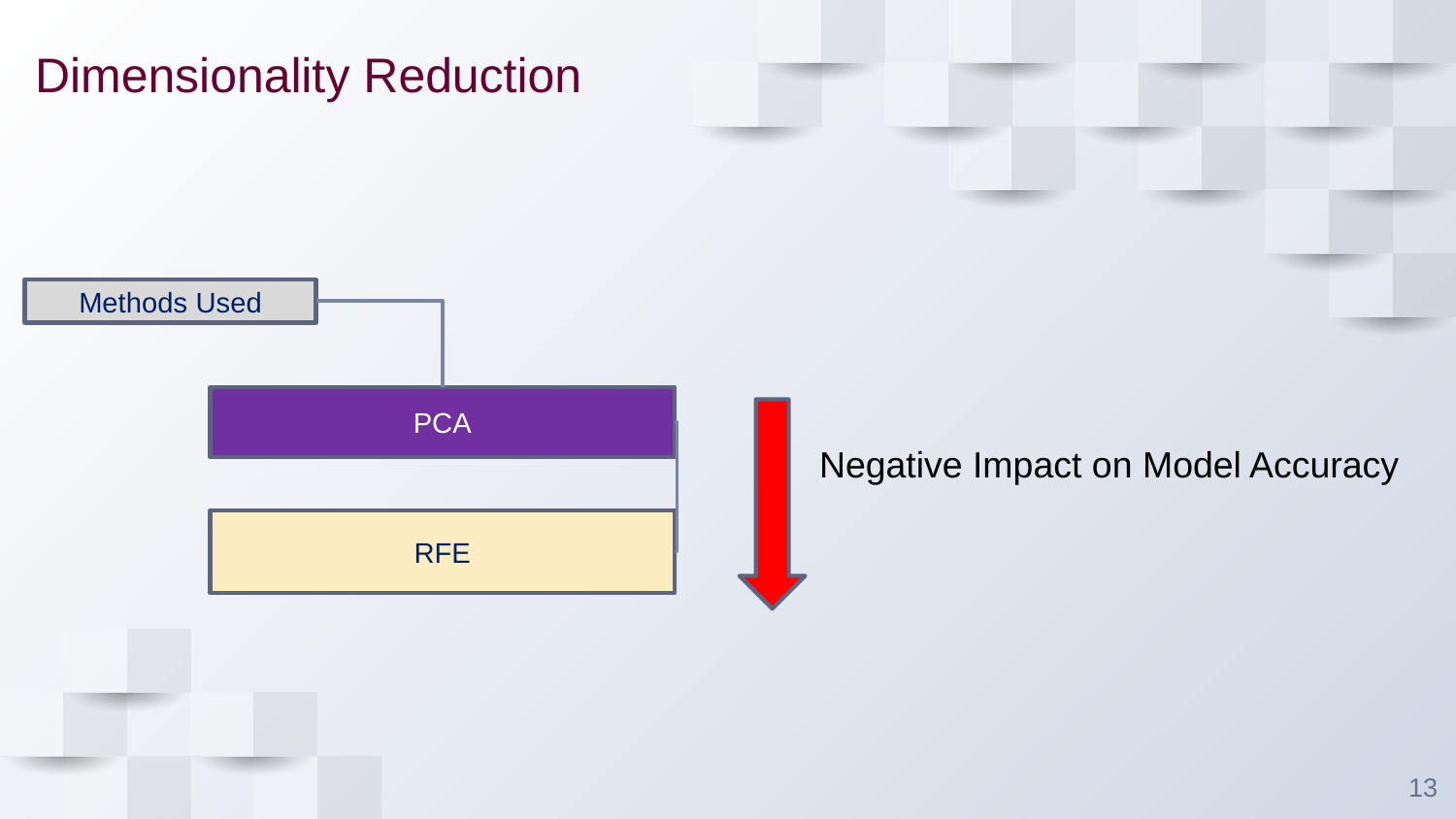

# Dimensionality Reduction
Methods Used
PCA

Negative Impact on Model Accuracy
RFE
13